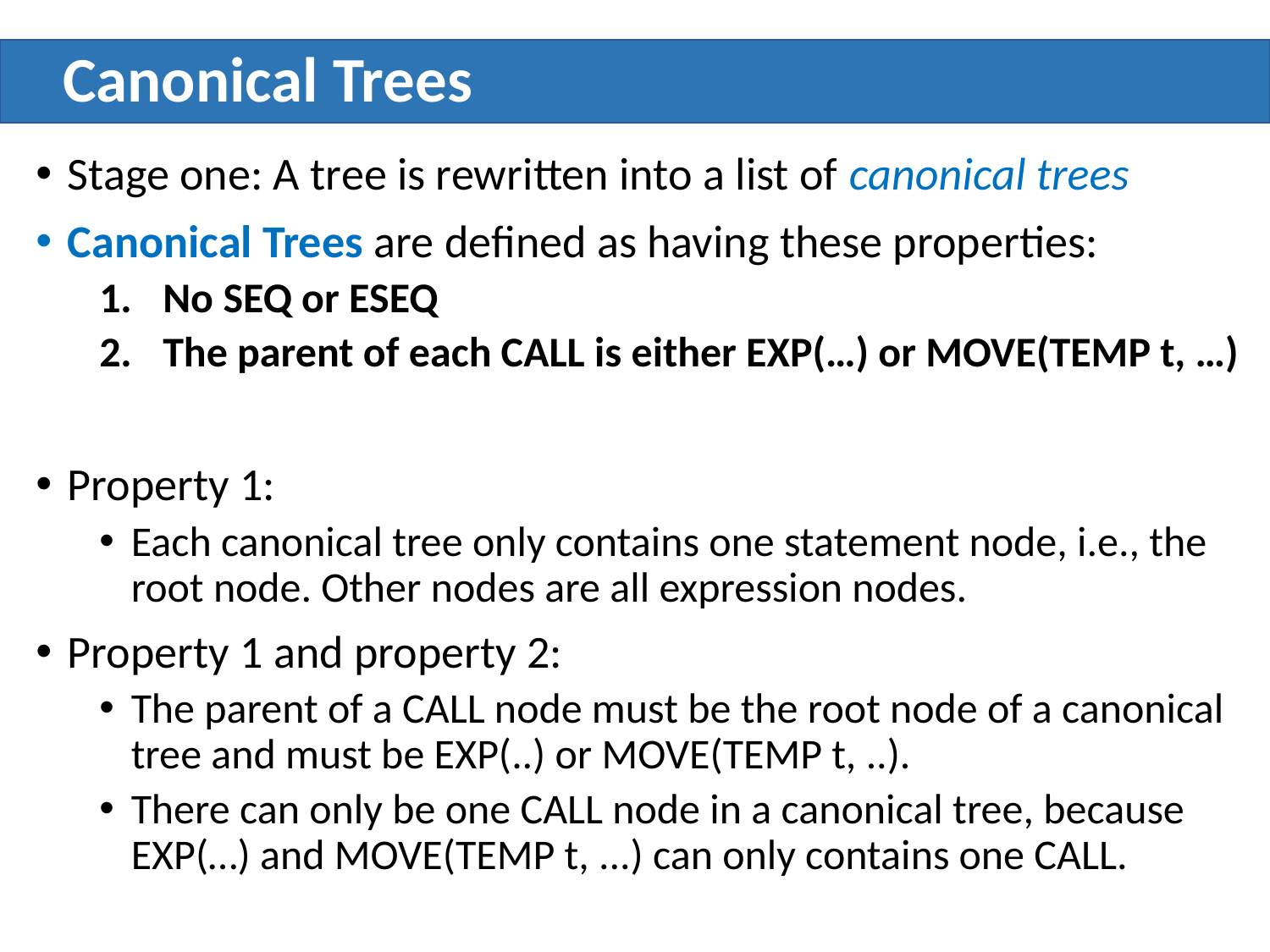

# Canonical Trees
Stage one: A tree is rewritten into a list of canonical trees
Canonical Trees are defined as having these properties:
No SEQ or ESEQ
The parent of each CALL is either EXP(…) or MOVE(TEMP t, …)

Property 1:
Each canonical tree only contains one statement node, i.e., the root node. Other nodes are all expression nodes.
Property 1 and property 2:
The parent of a CALL node must be the root node of a canonical tree and must be EXP(..) or MOVE(TEMP t, ..).
There can only be one CALL node in a canonical tree, because EXP(…) and MOVE(TEMP t, ...) can only contains one CALL.